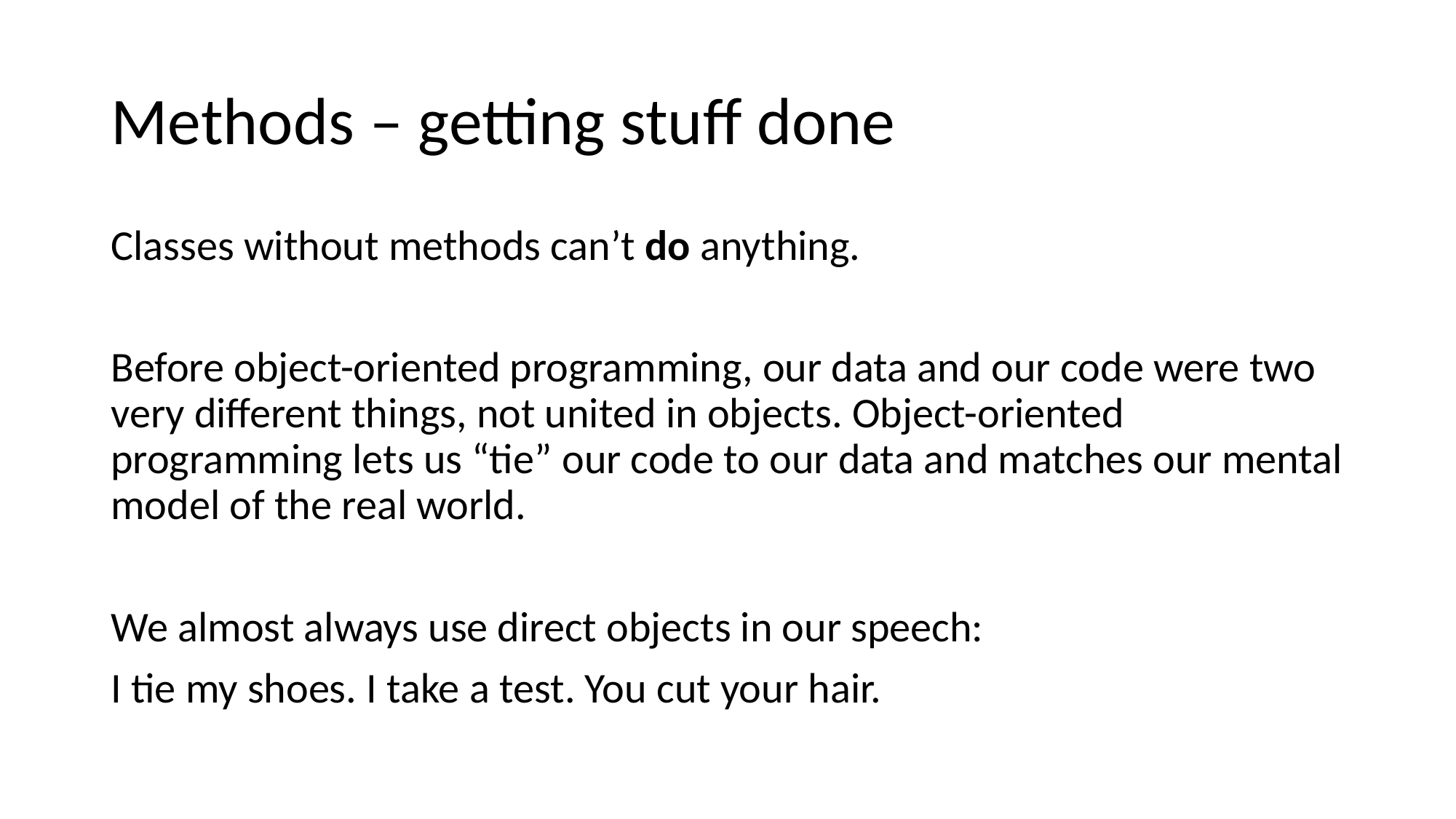

# Methods – getting stuff done
Classes without methods can’t do anything.

Before object-oriented programming, our data and our code were two very different things, not united in objects. Object-oriented programming lets us “tie” our code to our data and matches our mental model of the real world.

We almost always use direct objects in our speech:
I tie my shoes. I take a test. You cut your hair.